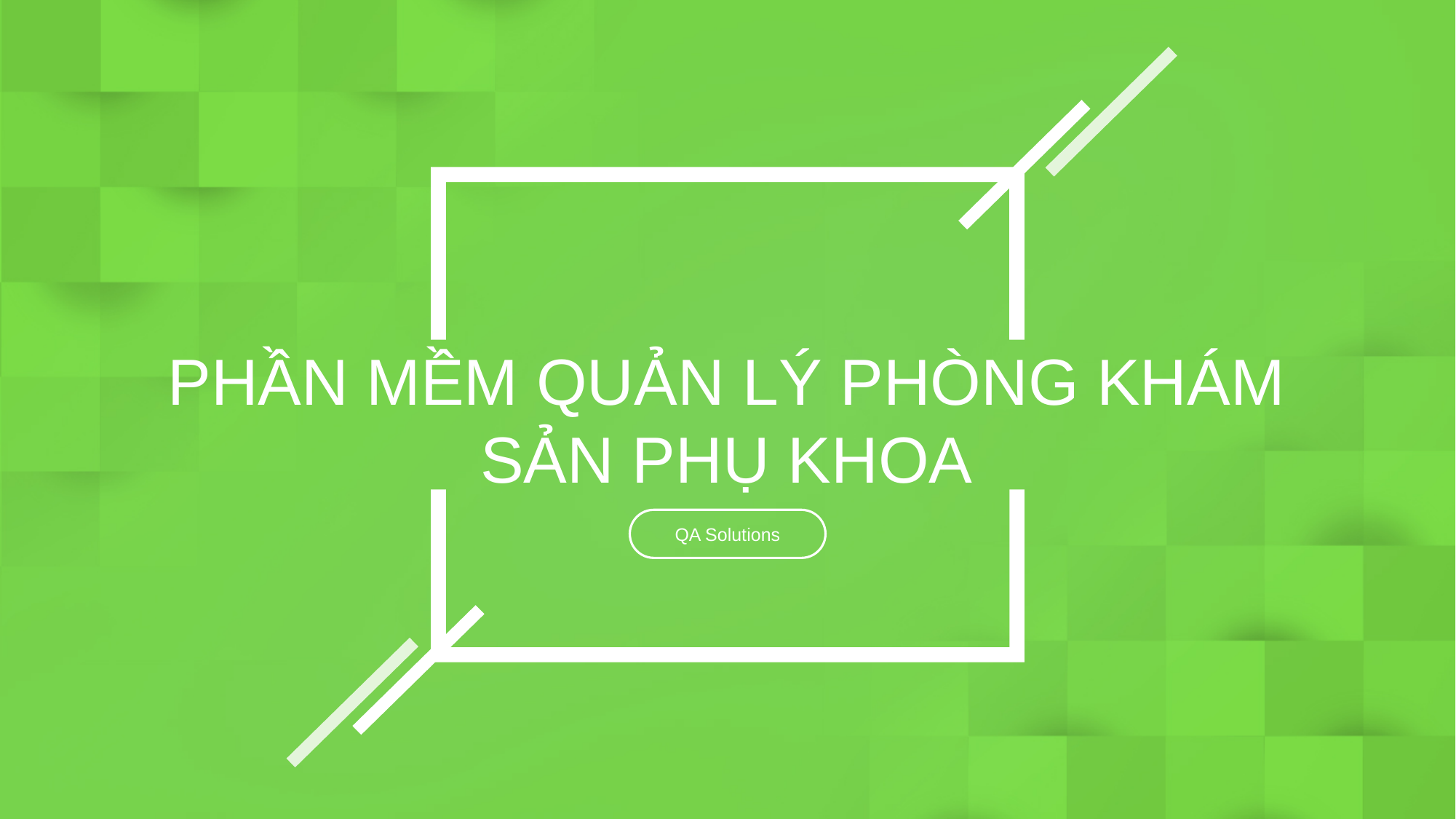

PHẦN MỀM QUẢN LÝ PHÒNG KHÁM
SẢN PHỤ KHOA

QA Solutions